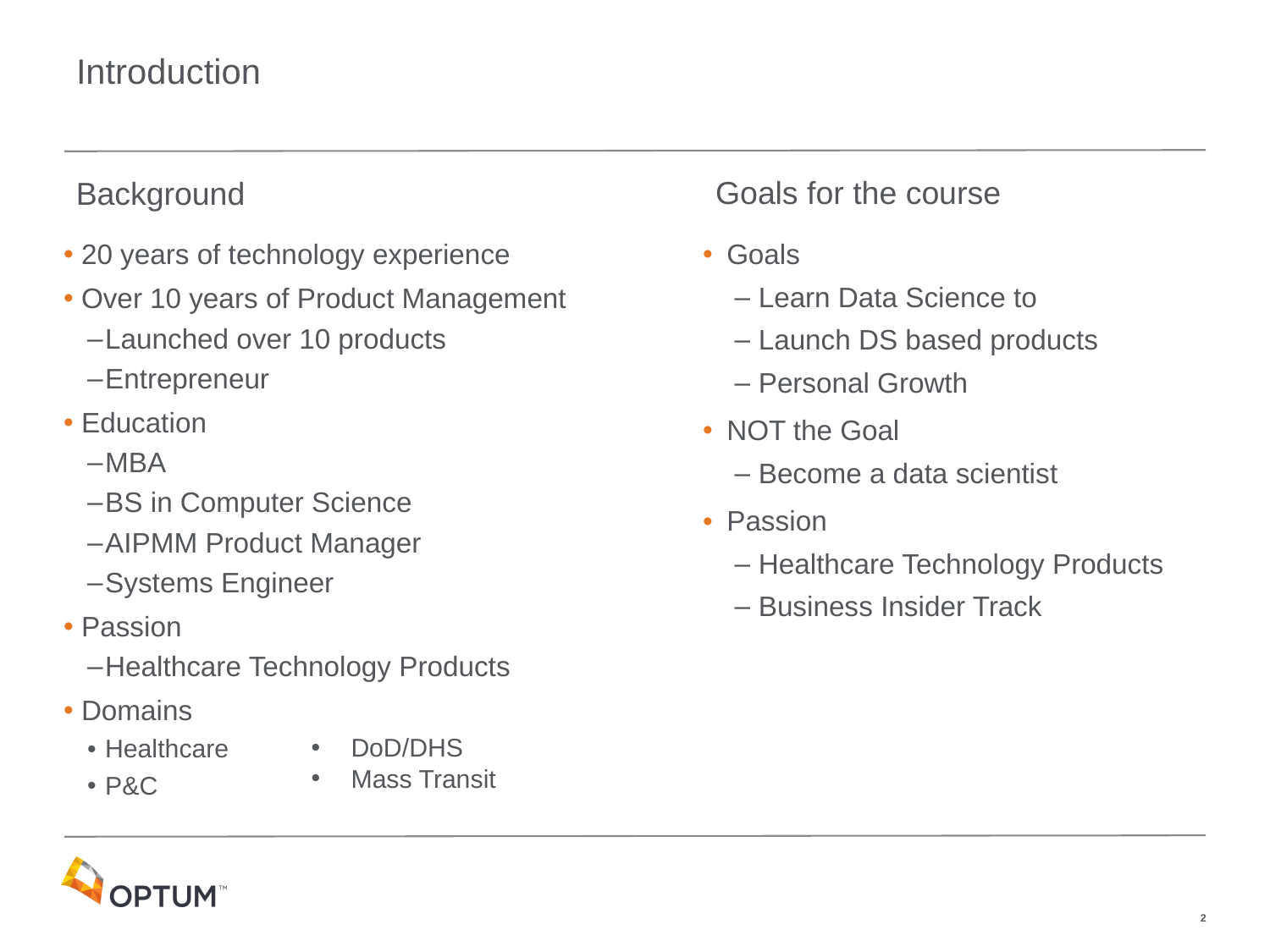

# Introduction
Goals for the course
Background
20 years of technology experience
Over 10 years of Product Management
Launched over 10 products
Entrepreneur
Education
MBA
BS in Computer Science
AIPMM Product Manager
Systems Engineer
Passion
Healthcare Technology Products
Domains
Healthcare
P&C

Goals
Learn Data Science to
Launch DS based products
Personal Growth
NOT the Goal
Become a data scientist
Passion
Healthcare Technology Products
Business Insider Track
DoD/DHS
Mass Transit